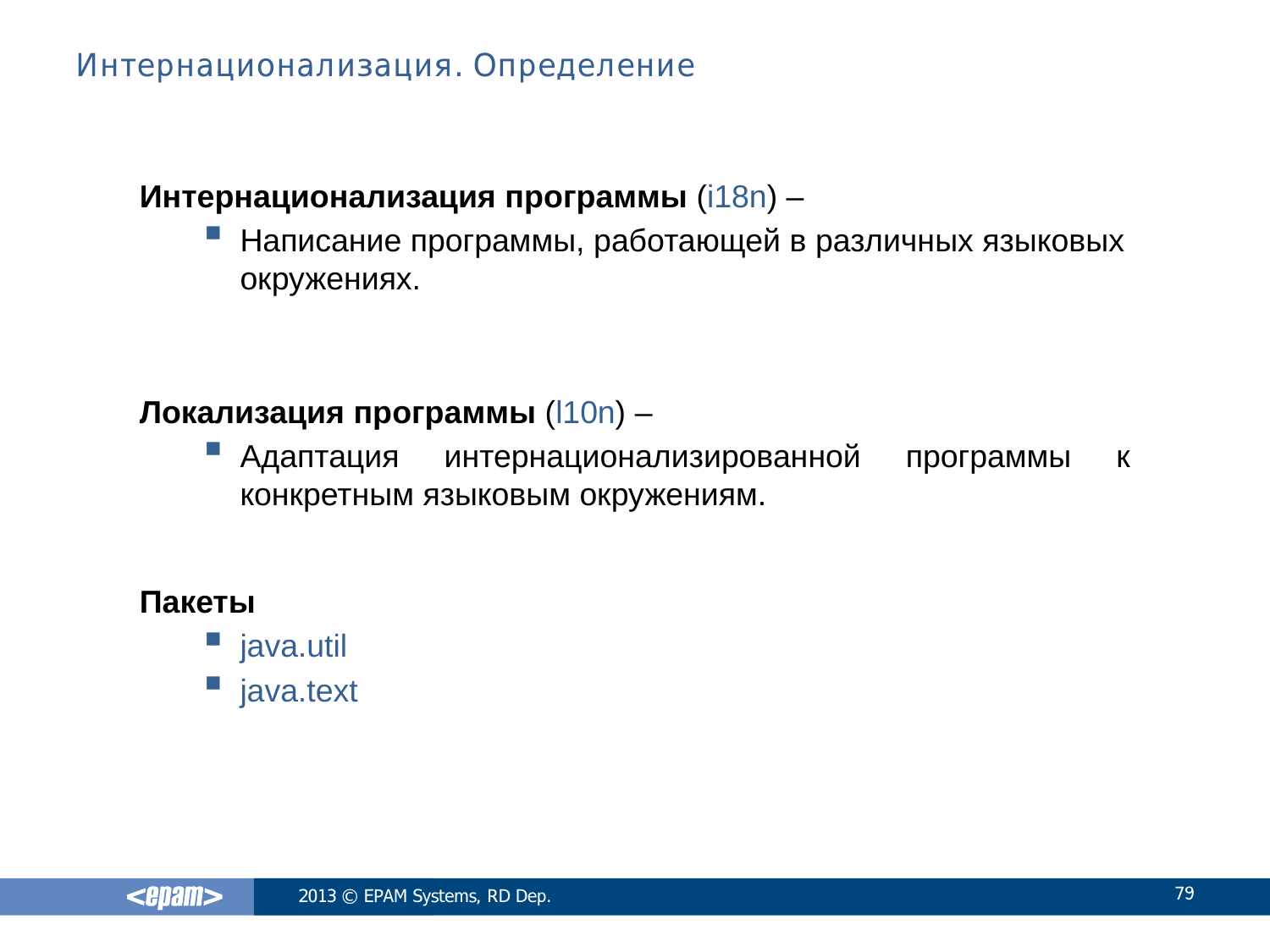

# Интернационализация. Определение
Интернационализация программы (i18n) –
Написание программы, работающей в различных языковых окружениях.

Локализация программы (l10n) –
Адаптация интернационализированной программы к конкретным языковым окружениям.

Пакеты
java.util
java.text

79
2013 © EPAM Systems, RD Dep.